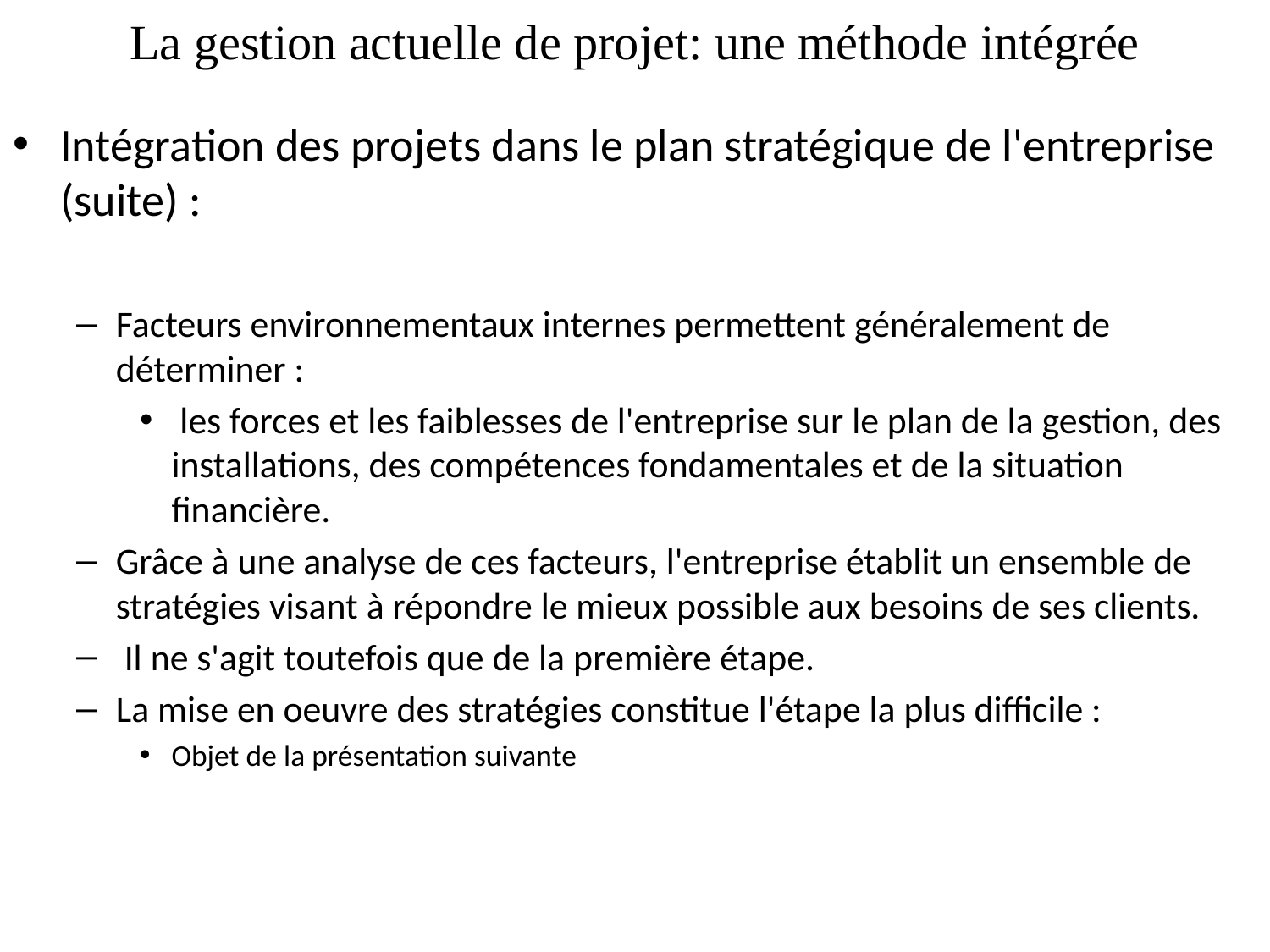

# La gestion actuelle de projet: une méthode intégrée
Intégration des projets dans le plan stratégique de l'entreprise (suite) :

Facteurs environnementaux internes permettent généralement de déterminer :
 les forces et les faiblesses de l'entreprise sur le plan de la gestion, des installations, des compétences fondamentales et de la situation financière.
Grâce à une analyse de ces facteurs, l'entreprise établit un ensemble de stratégies visant à répondre le mieux possible aux besoins de ses clients.
 Il ne s'agit toutefois que de la première étape.
La mise en oeuvre des stratégies constitue l'étape la plus difficile :
Objet de la présentation suivante